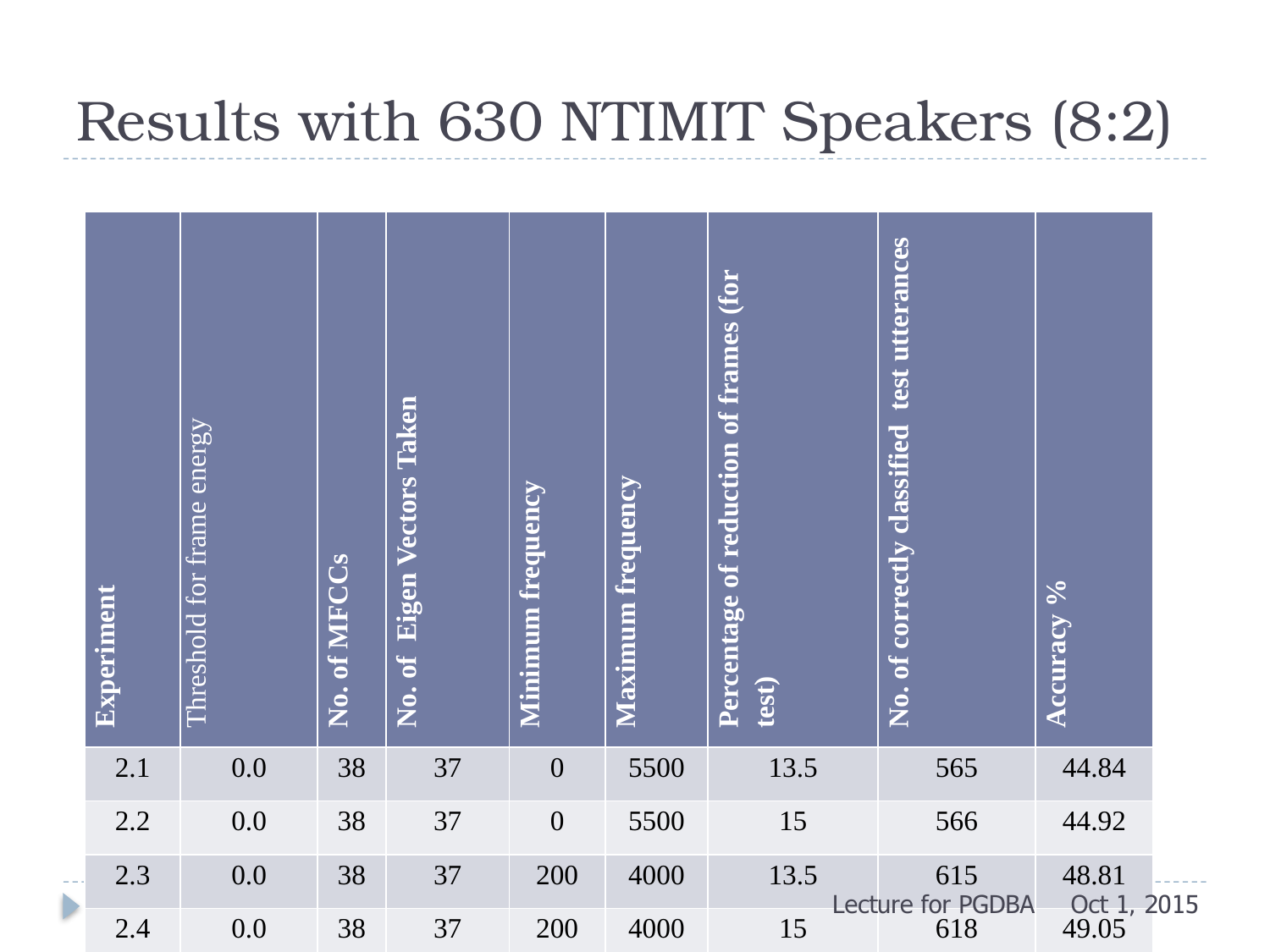

# Results with 630 NTIMIT Speakers (8:2)
| Experiment | Threshold for frame energy | No. of MFCCs | No. of Eigen Vectors Taken | Minimum frequency | Maximum frequency | Percentage of reduction of frames (for test) | No. of correctly classified test utterances | Accuracy % |
| --- | --- | --- | --- | --- | --- | --- | --- | --- |
| 2.1 | 0.0 | 38 | 37 | 0 | 5500 | 13.5 | 565 | 44.84 |
| 2.2 | 0.0 | 38 | 37 | 0 | 5500 | 15 | 566 | 44.92 |
| 2.3 | 0.0 | 38 | 37 | 200 | 4000 | 13.5 | 615 | 48.81 |
| 2.4 | 0.0 | 38 | 37 | 200 | 4000 | 15 | 618 | 49.05 |
| 2.5 | 0.01 | 38 | 37 | 0 | 5500 | 13.5 | 603 | 47.86 |
| 2.6 | 0.01 | 38 | 37 | 0 | 5500 | 15 | 590 | 46.83 |
| 2.7 | 0.01 | 38 | 37 | 200 | 4000 | 13.5 | 649 | 51.51 |
| 2.8 | 0.01 | 38 | 37 | 200 | 4000 | 15 | 642 | 50.95 |
Lecture for PGDBA
Oct 1, 2015